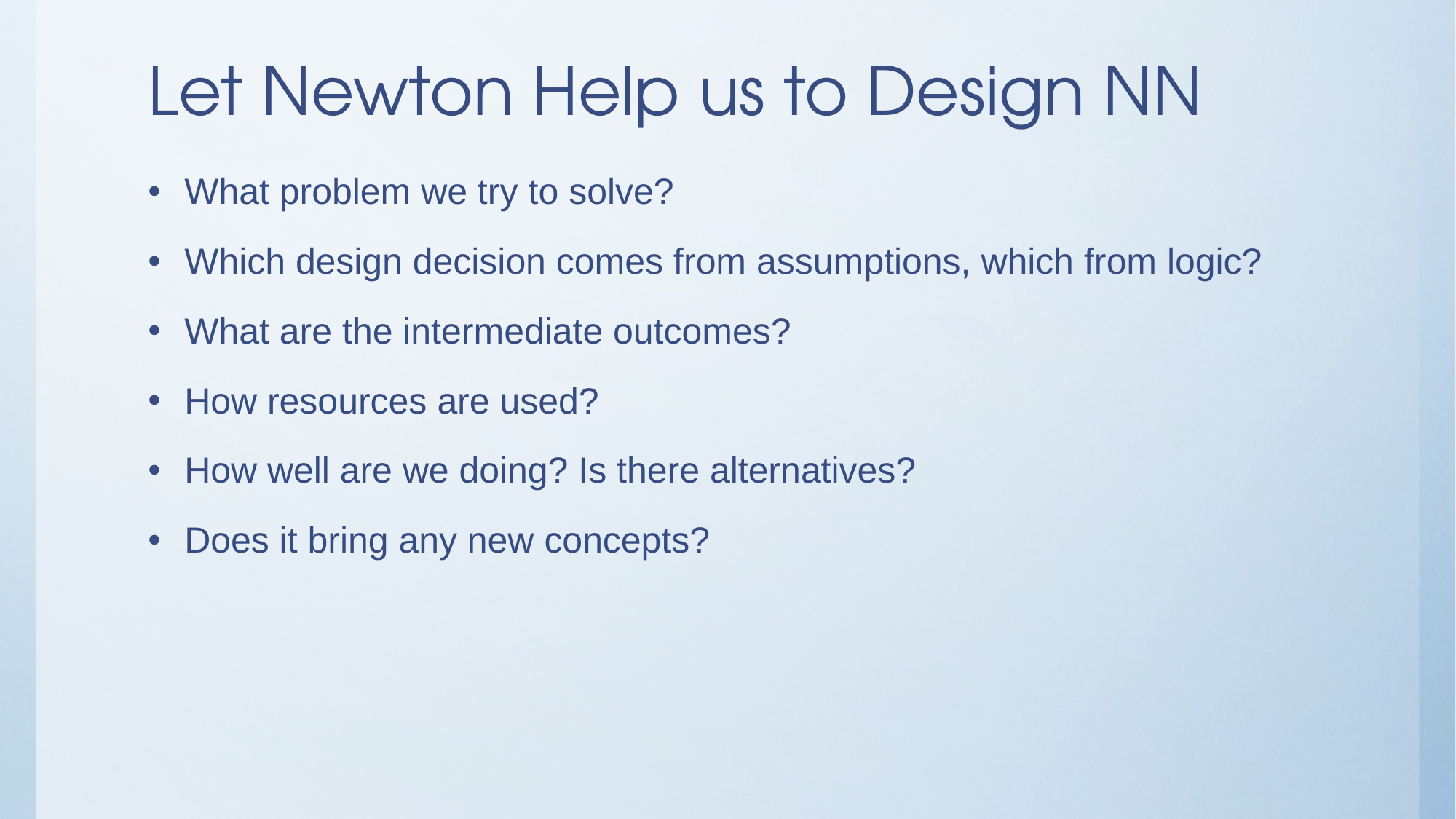

# Let Newton Help us to Design NN
What problem we try to solve?
Which design decision comes from assumptions, which from logic?
What are the intermediate outcomes?
How resources are used?
How well are we doing? Is there alternatives?
Does it bring any new concepts?